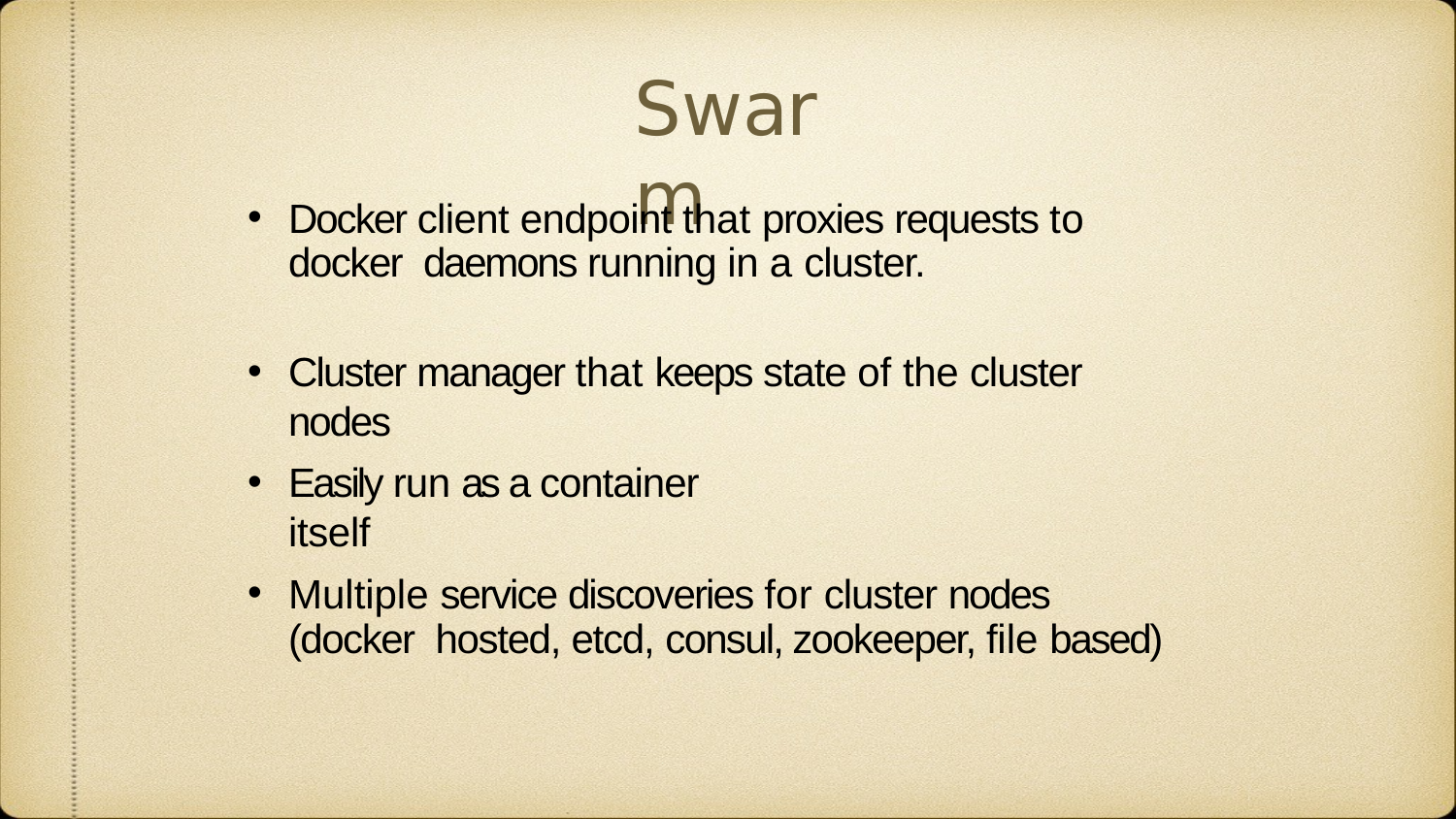

# Swarm
•
Docker client endpoint that proxies requests to docker  daemons running in a cluster.
•
Cluster manager that keeps state of the cluster nodes
•
Easily run as a container itself
•
Multiple service discoveries for cluster nodes (docker  hosted, etcd, consul, zookeeper, file based)